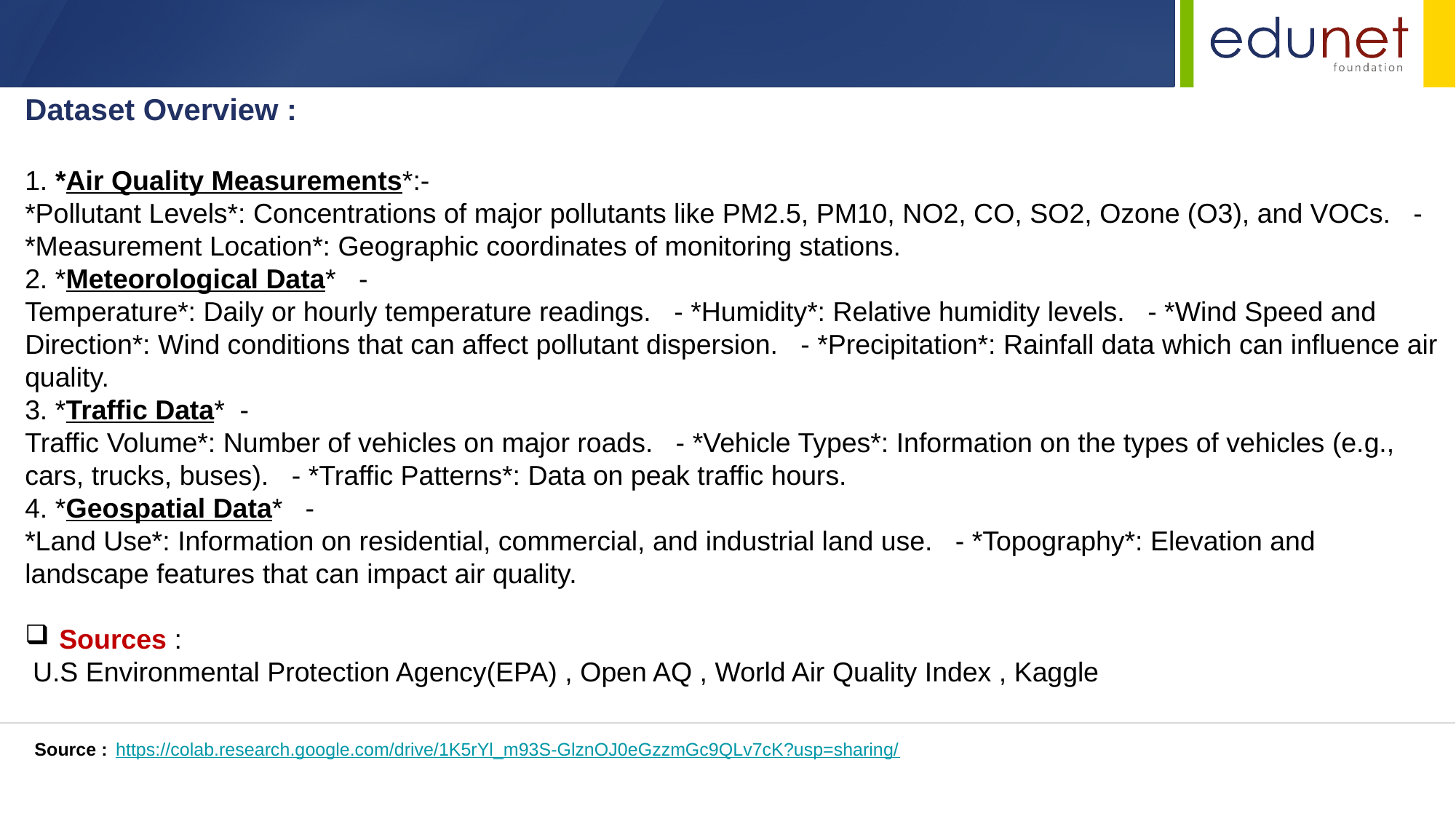

Dataset Overview :

1. *Air Quality Measurements*:-
*Pollutant Levels*: Concentrations of major pollutants like PM2.5, PM10, NO2, CO, SO2, Ozone (O3), and VOCs.   - *Measurement Location*: Geographic coordinates of monitoring stations.
2. *Meteorological Data*   -
Temperature*: Daily or hourly temperature readings.   - *Humidity*: Relative humidity levels.   - *Wind Speed and Direction*: Wind conditions that can affect pollutant dispersion.   - *Precipitation*: Rainfall data which can influence air quality.
3. *Traffic Data*  -
Traffic Volume*: Number of vehicles on major roads.   - *Vehicle Types*: Information on the types of vehicles (e.g., cars, trucks, buses).   - *Traffic Patterns*: Data on peak traffic hours.
4. *Geospatial Data*   -
*Land Use*: Information on residential, commercial, and industrial land use.   - *Topography*: Elevation and landscape features that can impact air quality.

Sources :
 U.S Environmental Protection Agency(EPA) , Open AQ , World Air Quality Index , Kaggle

Source :
https://colab.research.google.com/drive/1K5rYl_m93S-GlznOJ0eGzzmGc9QLv7cK?usp=sharing/